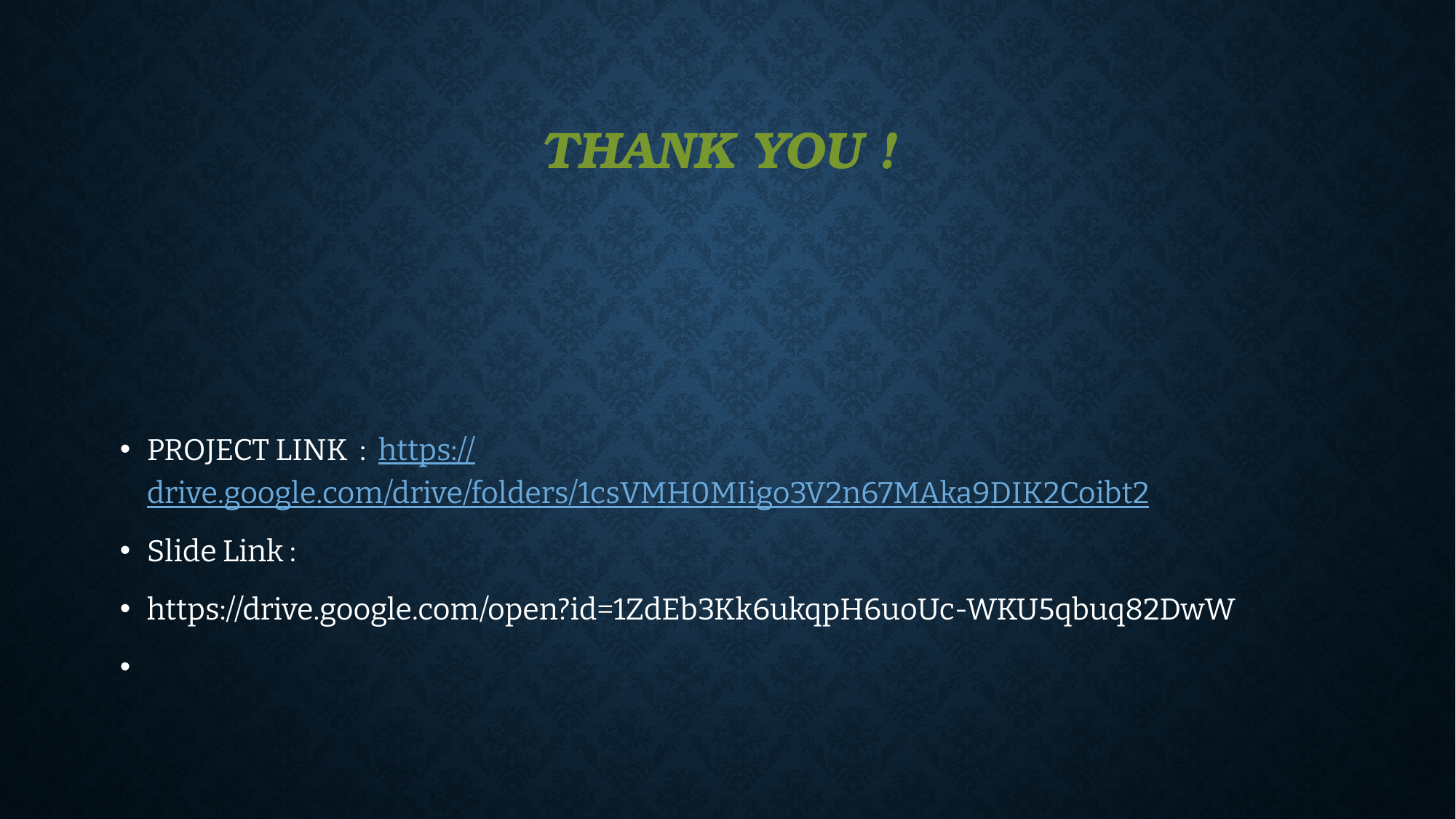

# Thank You !

PROJECT LINK  :  https://drive.google.com/drive/folders/1csVMH0MIigo3V2n67MAka9DIK2Coibt2
Slide Link :
https://drive.google.com/open?id=1ZdEb3Kk6ukqpH6uoUc-WKU5qbuq82DwW